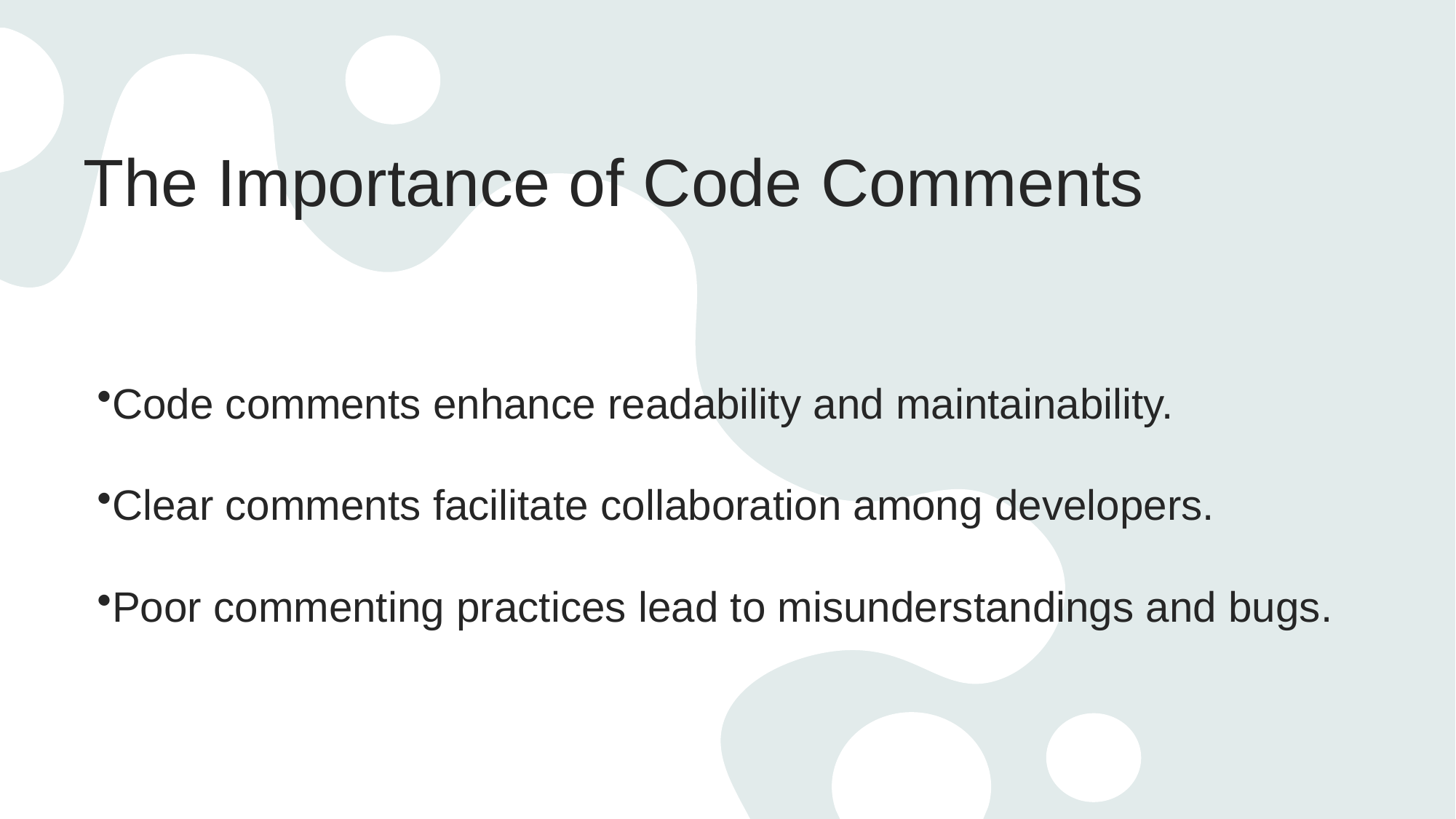

# The Importance of Code Comments

Code comments enhance readability and maintainability.
Clear comments facilitate collaboration among developers.
Poor commenting practices lead to misunderstandings and bugs.